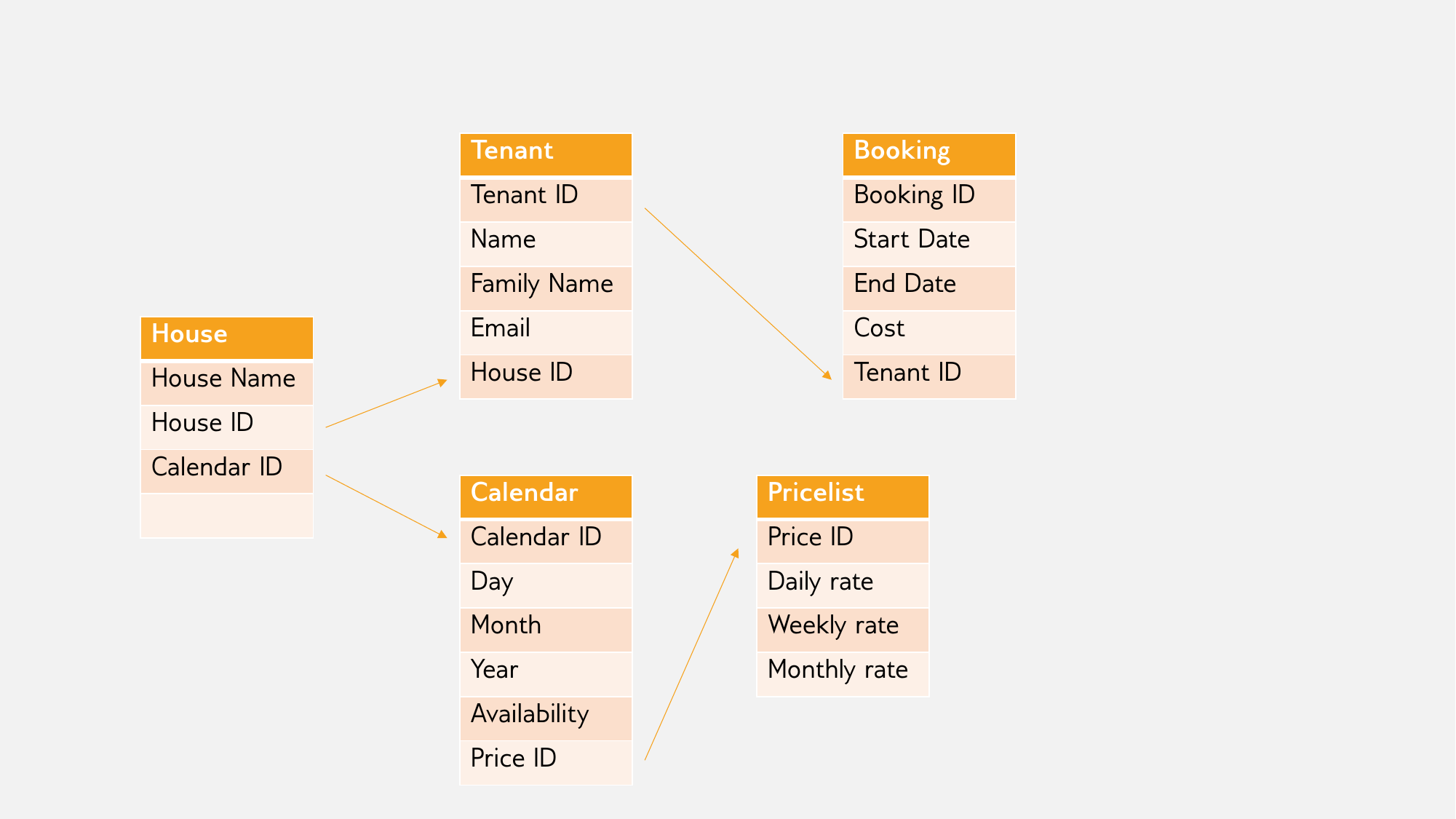

| Tenant |
| --- |
| Tenant ID |
| Name |
| Family Name |
| Email |
| House ID |
| Booking |
| --- |
| Booking ID |
| Start Date |
| End Date |
| Cost |
| Tenant ID |
| House |
| --- |
| House Name |
| House ID |
| Calendar ID |
|  |
| Calendar |
| --- |
| Calendar ID |
| Day |
| Month |
| Year |
| Availability |
| Price ID |
| Pricelist |
| --- |
| Price ID |
| Daily rate |
| Weekly rate |
| Monthly rate |